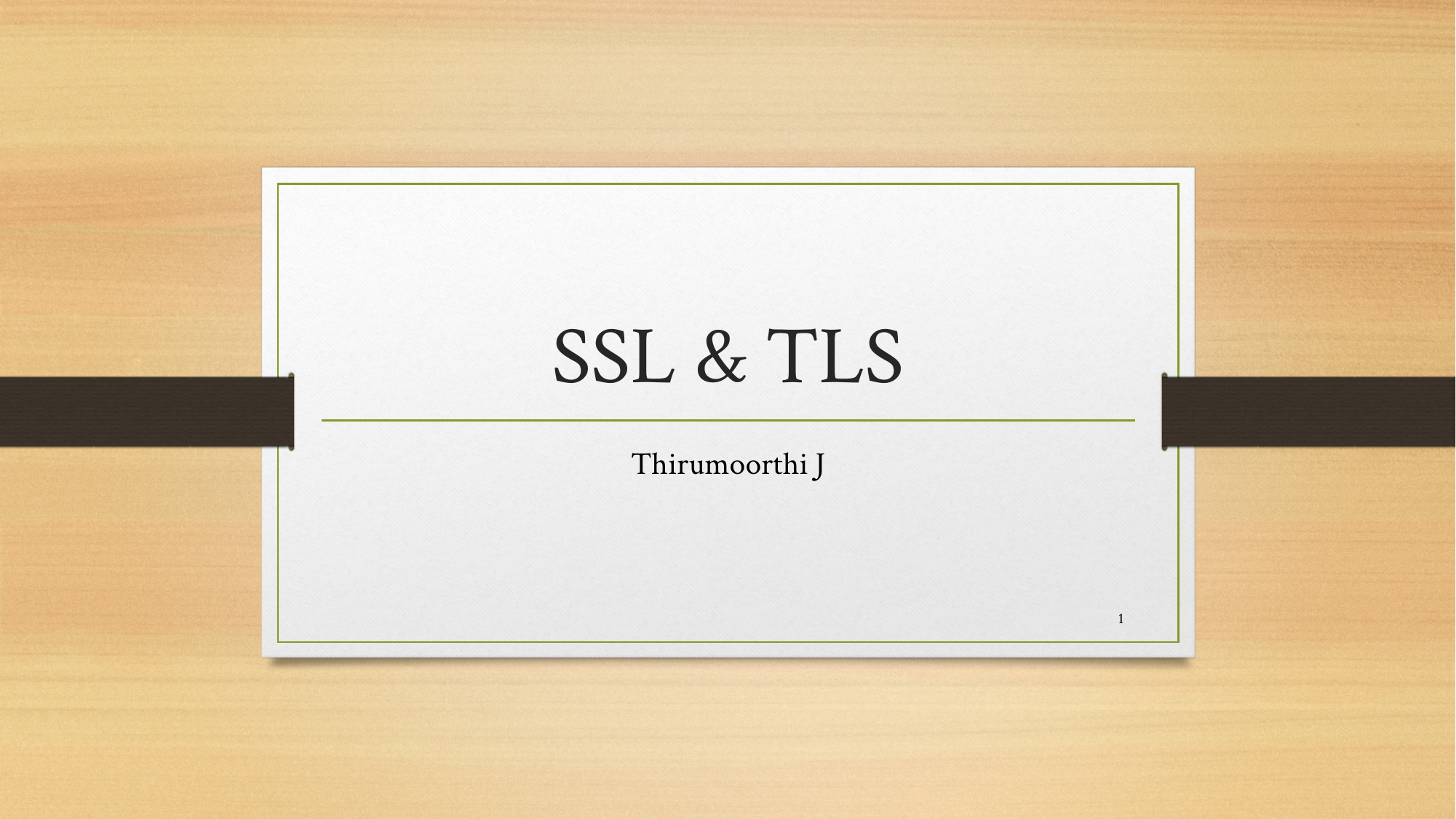

# SSL & TLS
Thirumoorthi J
1